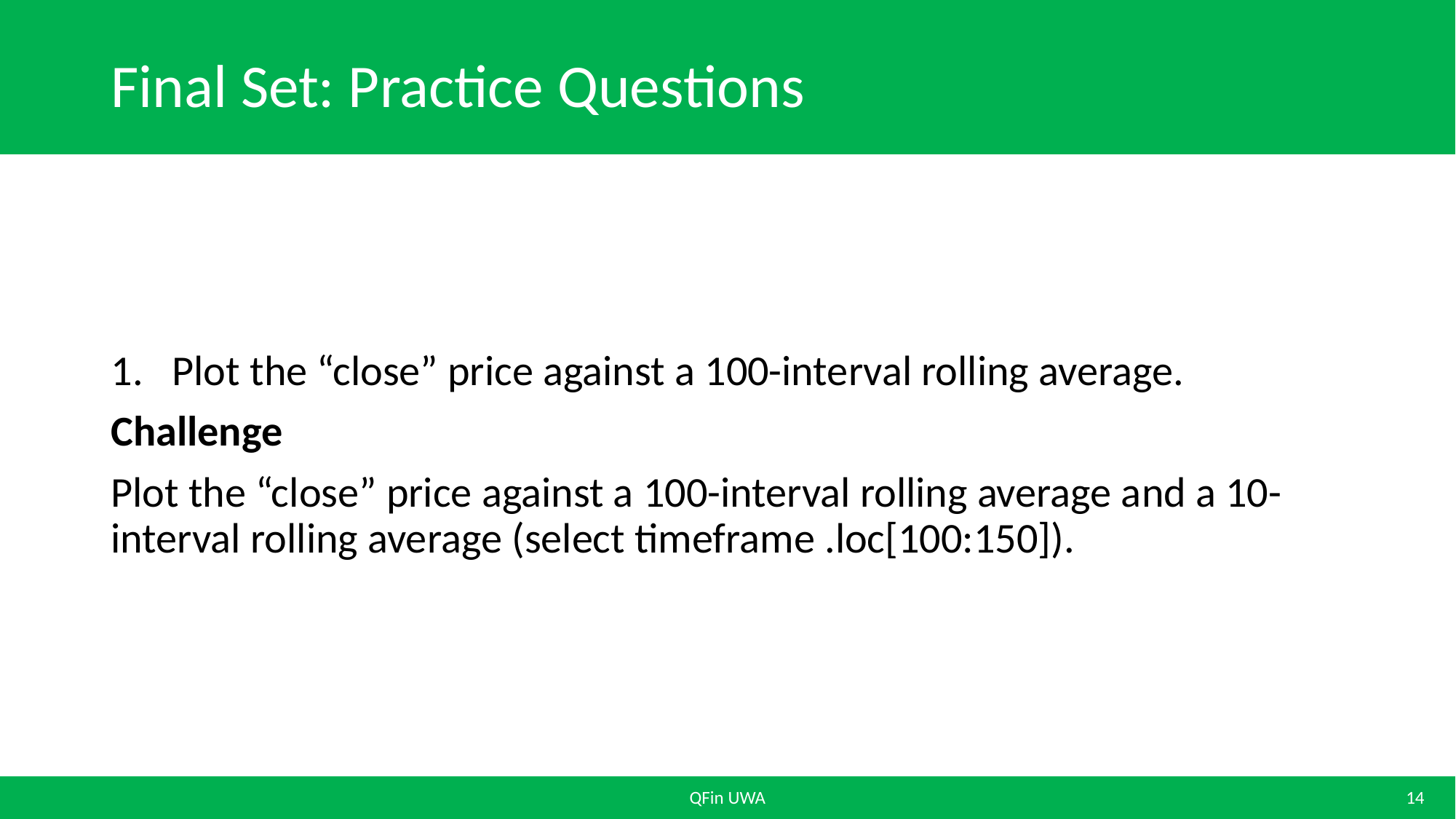

# Final Set: Practice Questions
Plot the “close” price against a 100-interval rolling average.
Challenge
Plot the “close” price against a 100-interval rolling average and a 10-interval rolling average (select timeframe .loc[100:150]).

QFin UWA
14